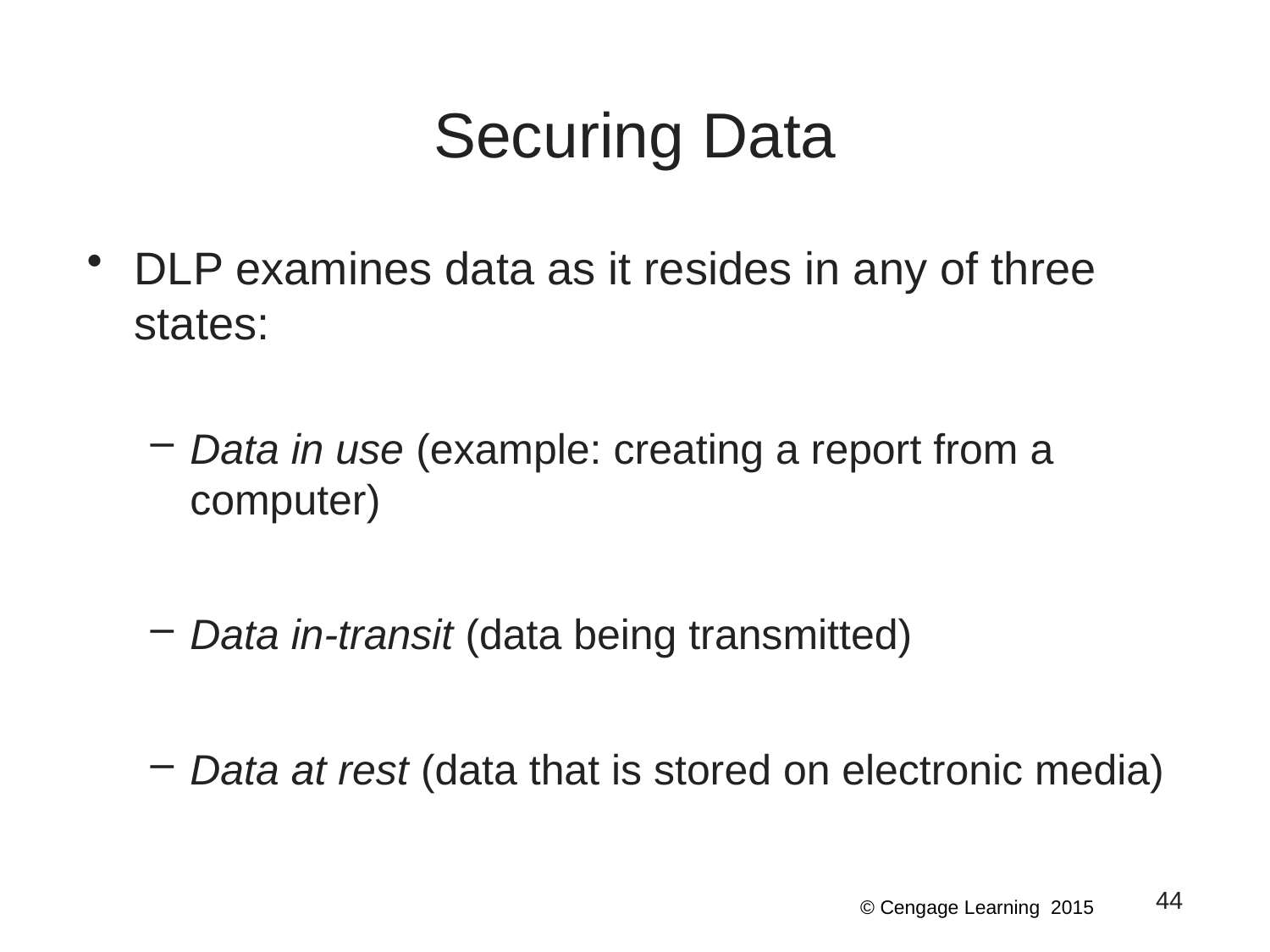

# Securing Data
DLP examines data as it resides in any of three states:

Data in use (example: creating a report from a computer)

Data in-transit (data being transmitted)

Data at rest (data that is stored on electronic media)
44